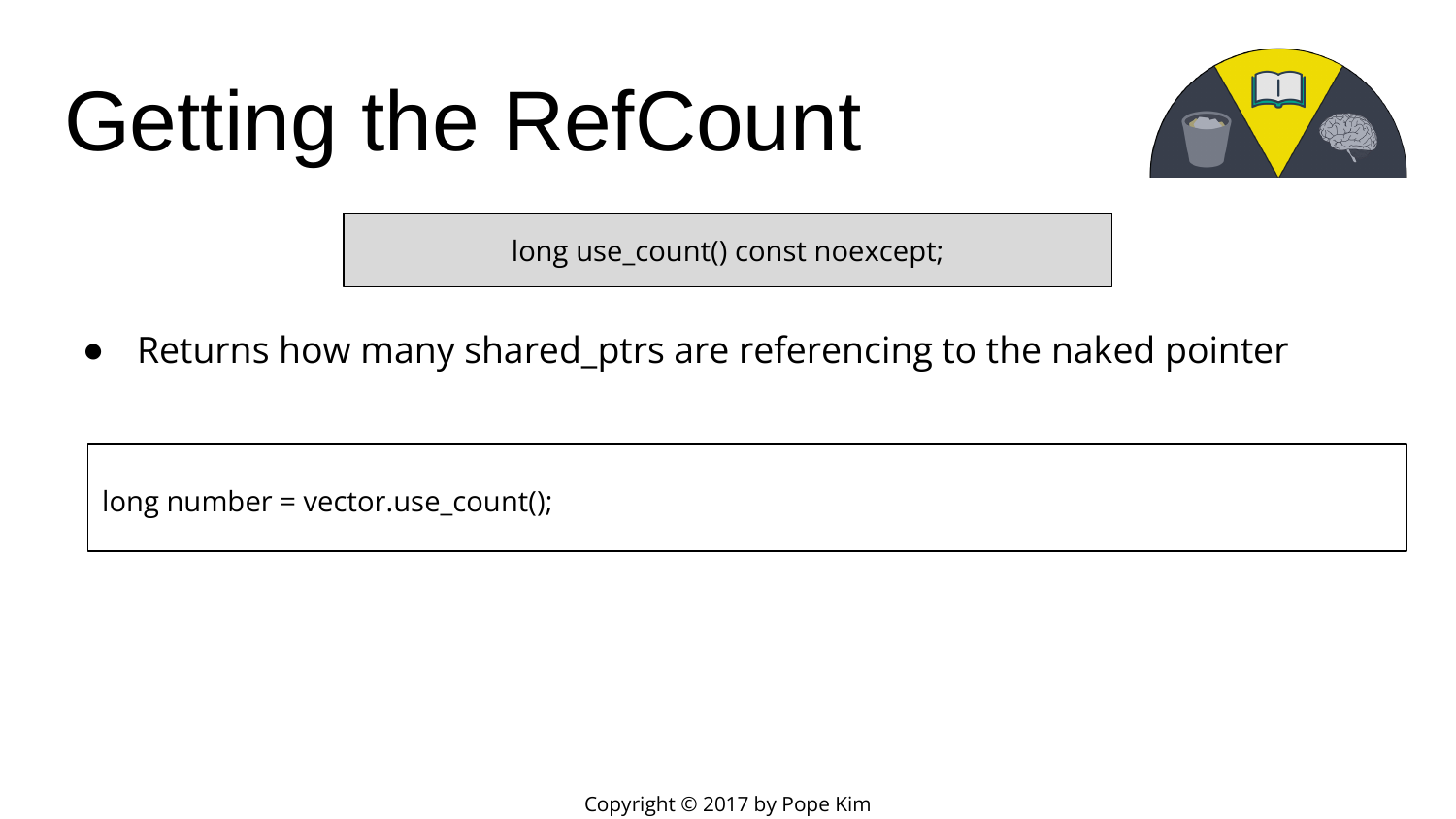

# Getting the RefCount
long use_count() const noexcept;
Returns how many shared_ptrs are referencing to the naked pointer
long number = vector.use_count();